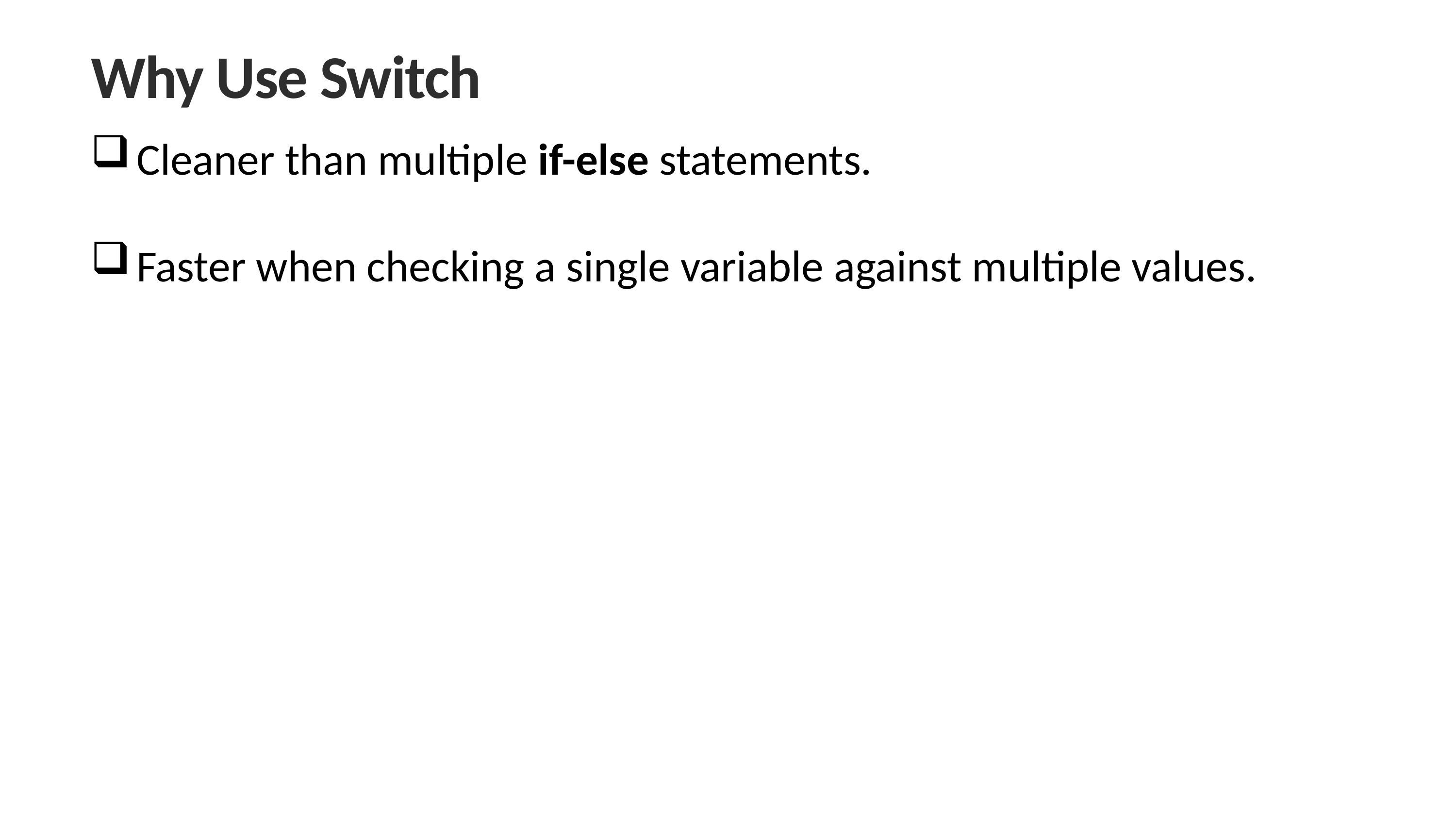

Why Use Switch
Cleaner than multiple if-else statements.

Faster when checking a single variable against multiple values.